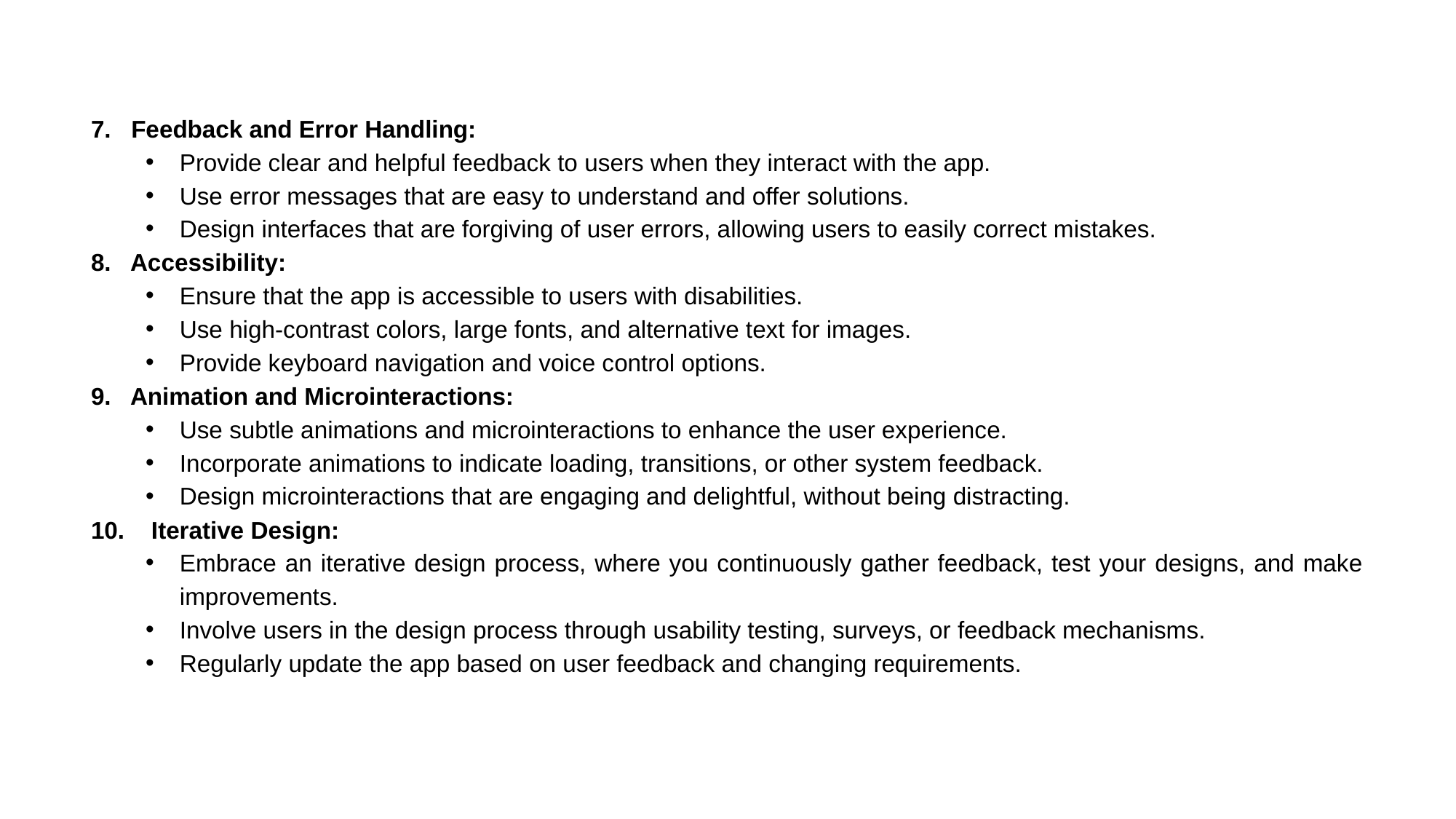

7.   Feedback and Error Handling:
Provide clear and helpful feedback to users when they interact with the app.
Use error messages that are easy to understand and offer solutions.
Design interfaces that are forgiving of user errors, allowing users to easily correct mistakes.
8.   Accessibility:
Ensure that the app is accessible to users with disabilities.
Use high-contrast colors, large fonts, and alternative text for images.
Provide keyboard navigation and voice control options.
9.   Animation and Microinteractions:
Use subtle animations and microinteractions to enhance the user experience.
Incorporate animations to indicate loading, transitions, or other system feedback.
Design microinteractions that are engaging and delightful, without being distracting.
10.    Iterative Design:
Embrace an iterative design process, where you continuously gather feedback, test your designs, and make improvements.
Involve users in the design process through usability testing, surveys, or feedback mechanisms.
Regularly update the app based on user feedback and changing requirements.